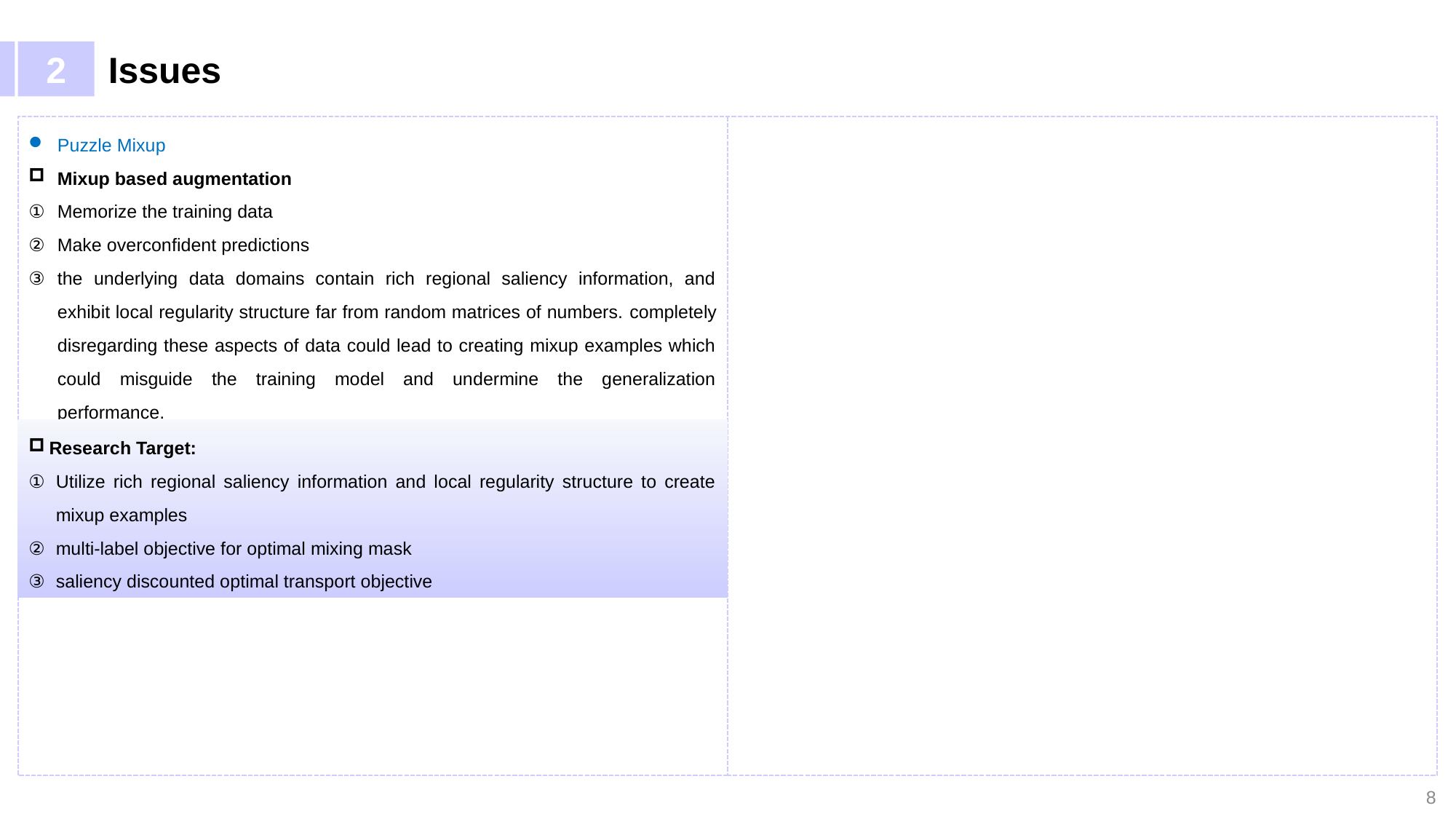

2
Issues
Puzzle Mixup
Mixup based augmentation
Memorize the training data
Make overconfident predictions
the underlying data domains contain rich regional saliency information, and exhibit local regularity structure far from random matrices of numbers. completely disregarding these aspects of data could lead to creating mixup examples which could misguide the training model and undermine the generalization performance.

Research Target:
Utilize rich regional saliency information and local regularity structure to create mixup examples
multi-label objective for optimal mixing mask
saliency discounted optimal transport objective
8